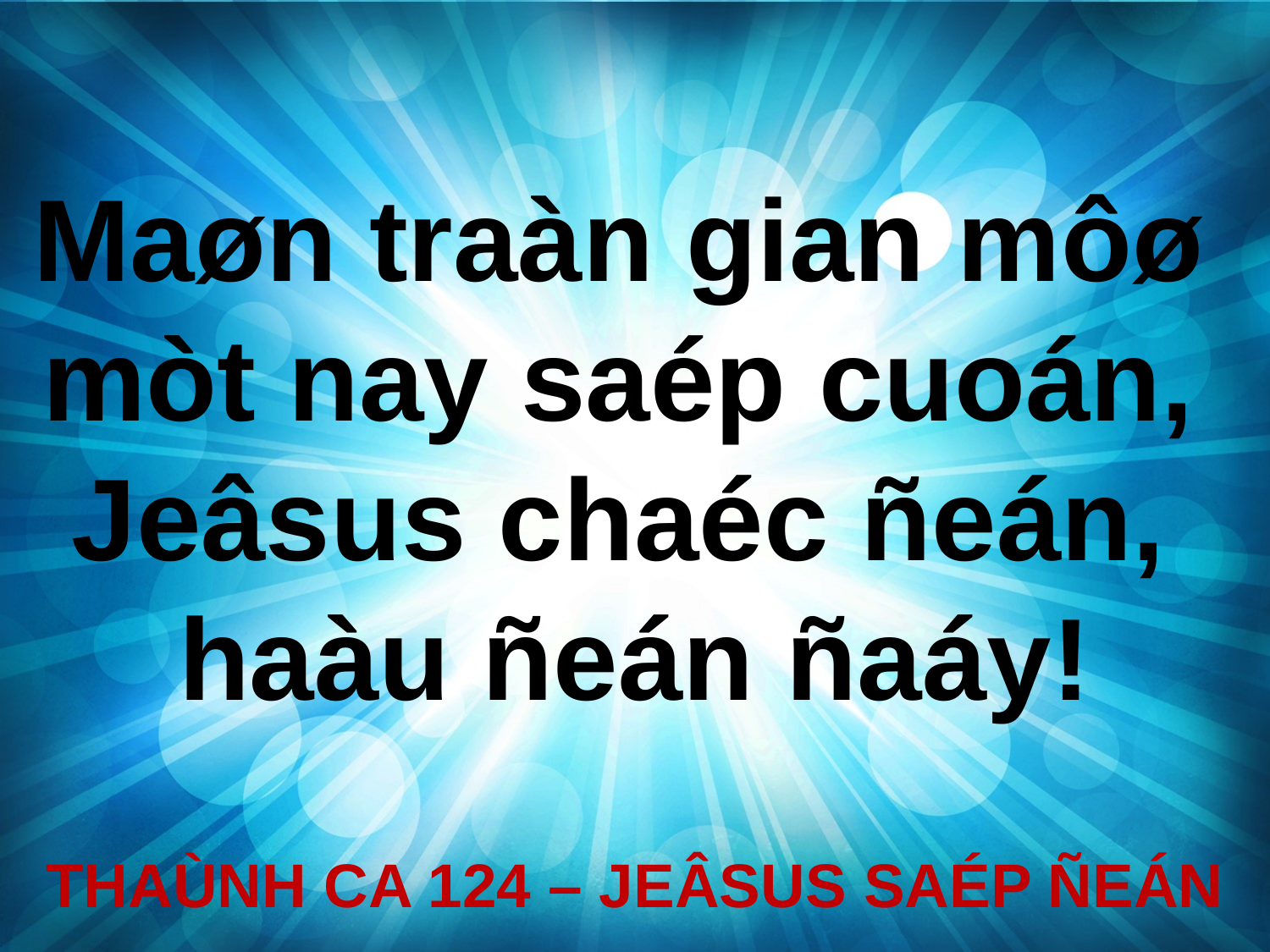

Maøn traàn gian môø
mòt nay saép cuoán,
Jeâsus chaéc ñeán,
haàu ñeán ñaáy!
THAÙNH CA 124 – JEÂSUS SAÉP ÑEÁN